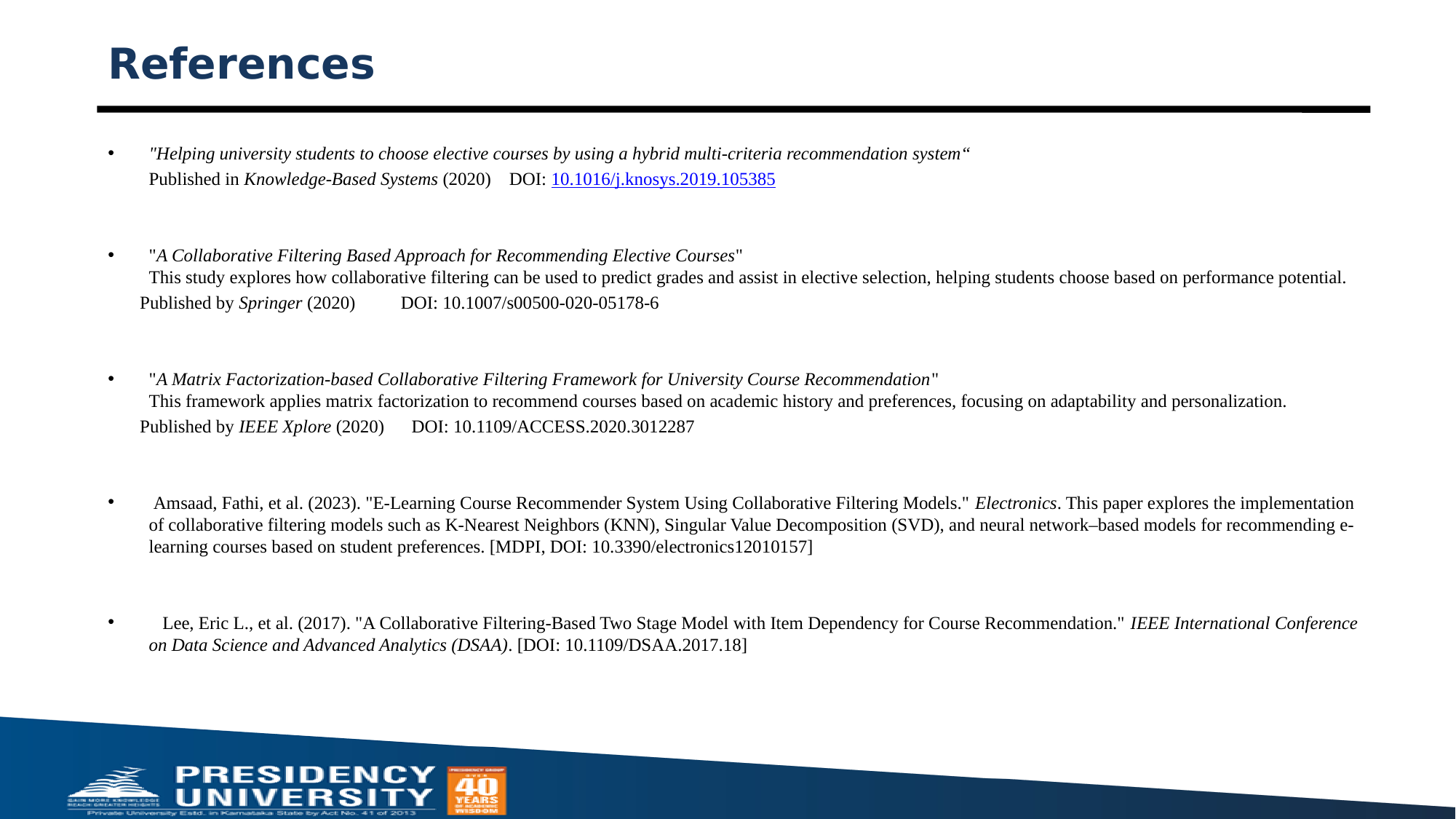

# References
"Helping university students to choose elective courses by using a hybrid multi-criteria recommendation system“
         Published in Knowledge-Based Systems (2020)    DOI: 10.1016/j.knosys.2019.105385

"A Collaborative Filtering Based Approach for Recommending Elective Courses"
This study explores how collaborative filtering can be used to predict grades and assist in elective selection, helping students choose based on performance potential.
       Published by Springer (2020)          DOI: 10.1007/s00500-020-05178-6

"A Matrix Factorization-based Collaborative Filtering Framework for University Course Recommendation"
This framework applies matrix factorization to recommend courses based on academic history and preferences, focusing on adaptability and personalization.
       Published by IEEE Xplore (2020)      DOI: 10.1109/ACCESS.2020.3012287

 Amsaad, Fathi, et al. (2023). "E-Learning Course Recommender System Using Collaborative Filtering Models." Electronics. This paper explores the implementation of collaborative filtering models such as K-Nearest Neighbors (KNN), Singular Value Decomposition (SVD), and neural network–based models for recommending e-learning courses based on student preferences. [MDPI, DOI: 10.3390/electronics12010157]​

   Lee, Eric L., et al. (2017). "A Collaborative Filtering-Based Two Stage Model with Item Dependency for Course Recommendation." IEEE International Conference on Data Science and Advanced Analytics (DSAA). [DOI: 10.1109/DSAA.2017.18]​